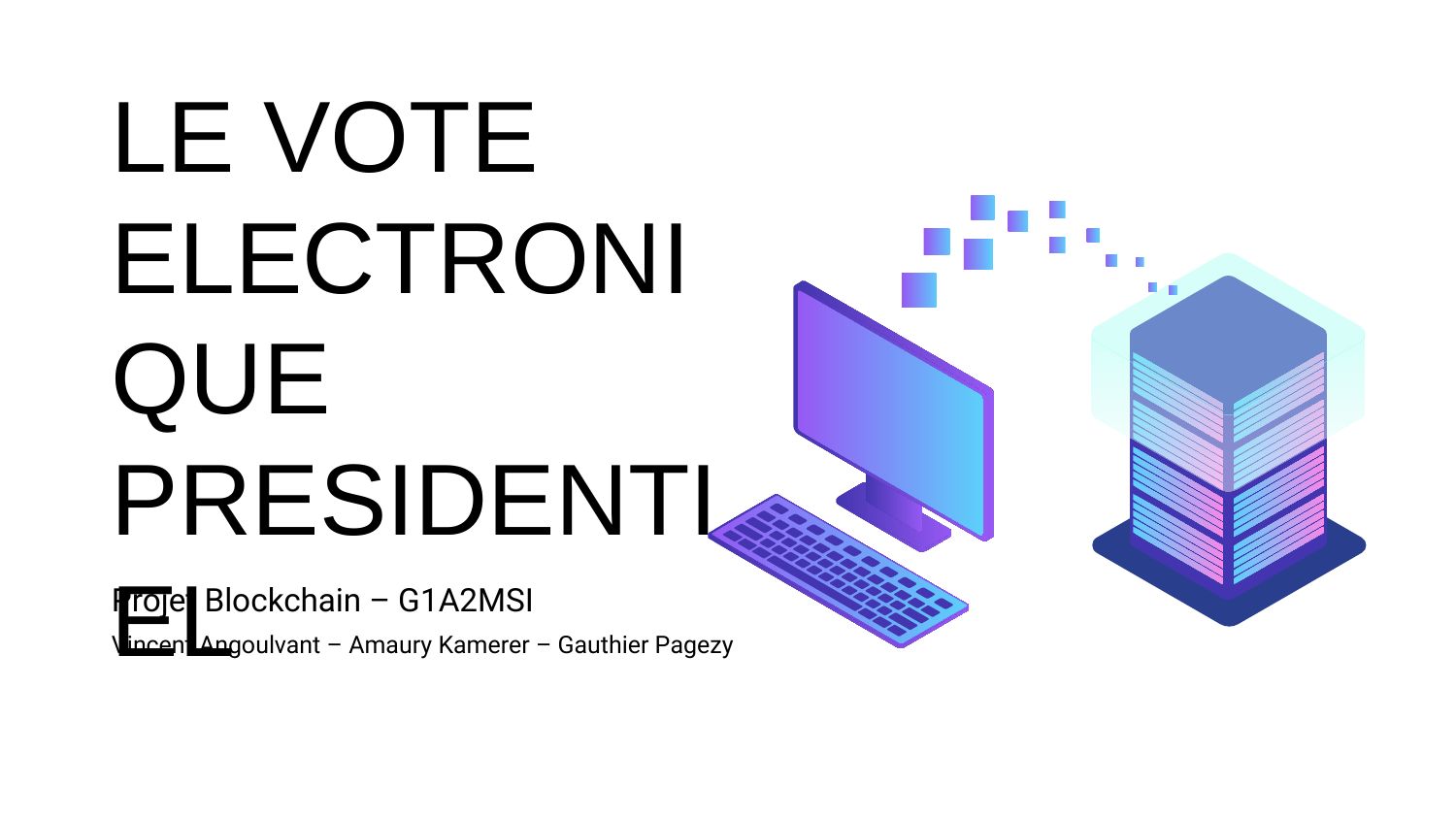

# LE VOTE ELECTRONIQUE PRESIDENTIEL

Projet Blockchain – G1A2MSI
Vincent Angoulvant – Amaury Kamerer – Gauthier Pagezy